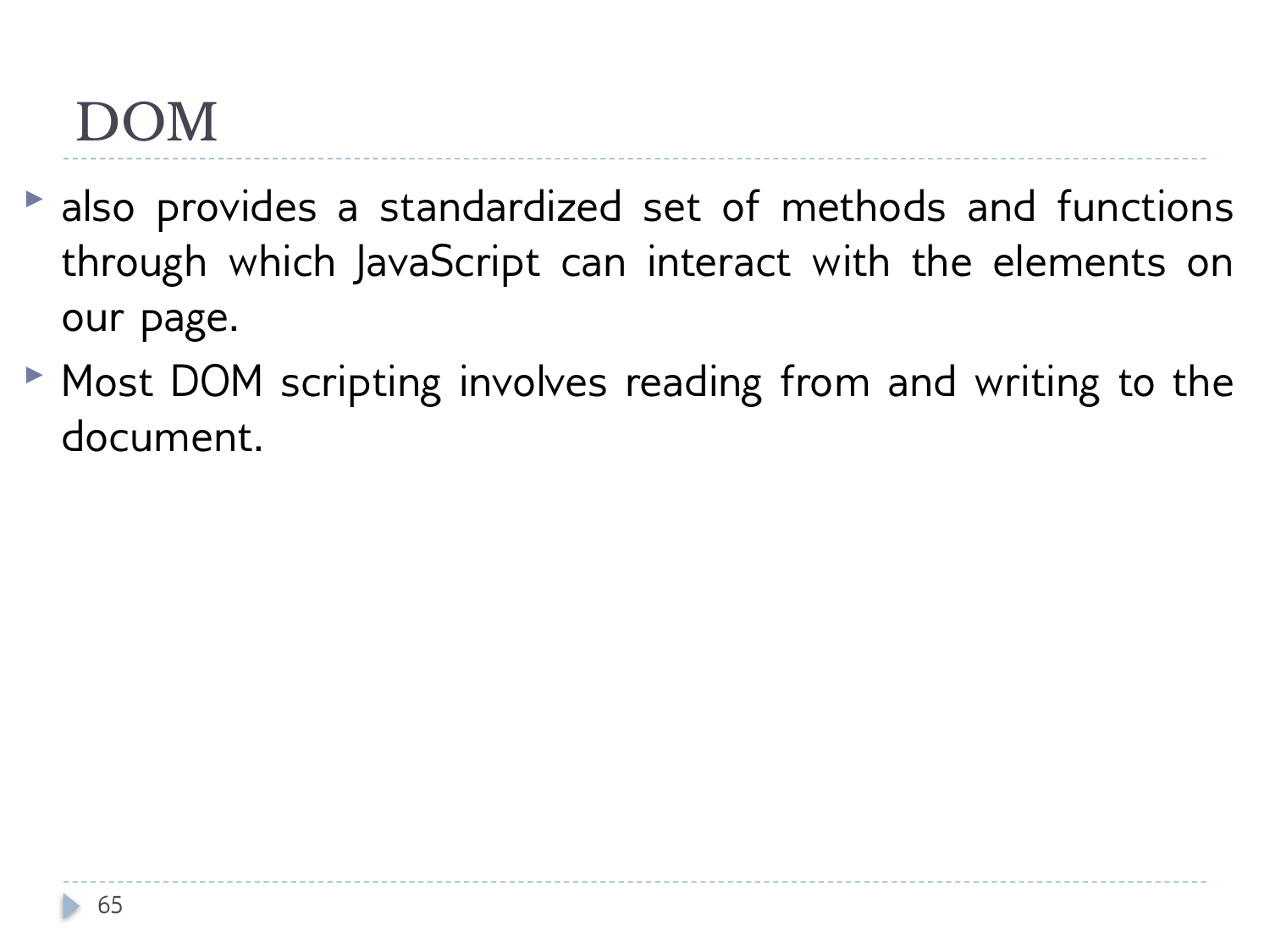

# DOM
also provides a standardized set of methods and functions through which JavaScript can interact with the elements on our page.
Most DOM scripting involves reading from and writing to the document.
65